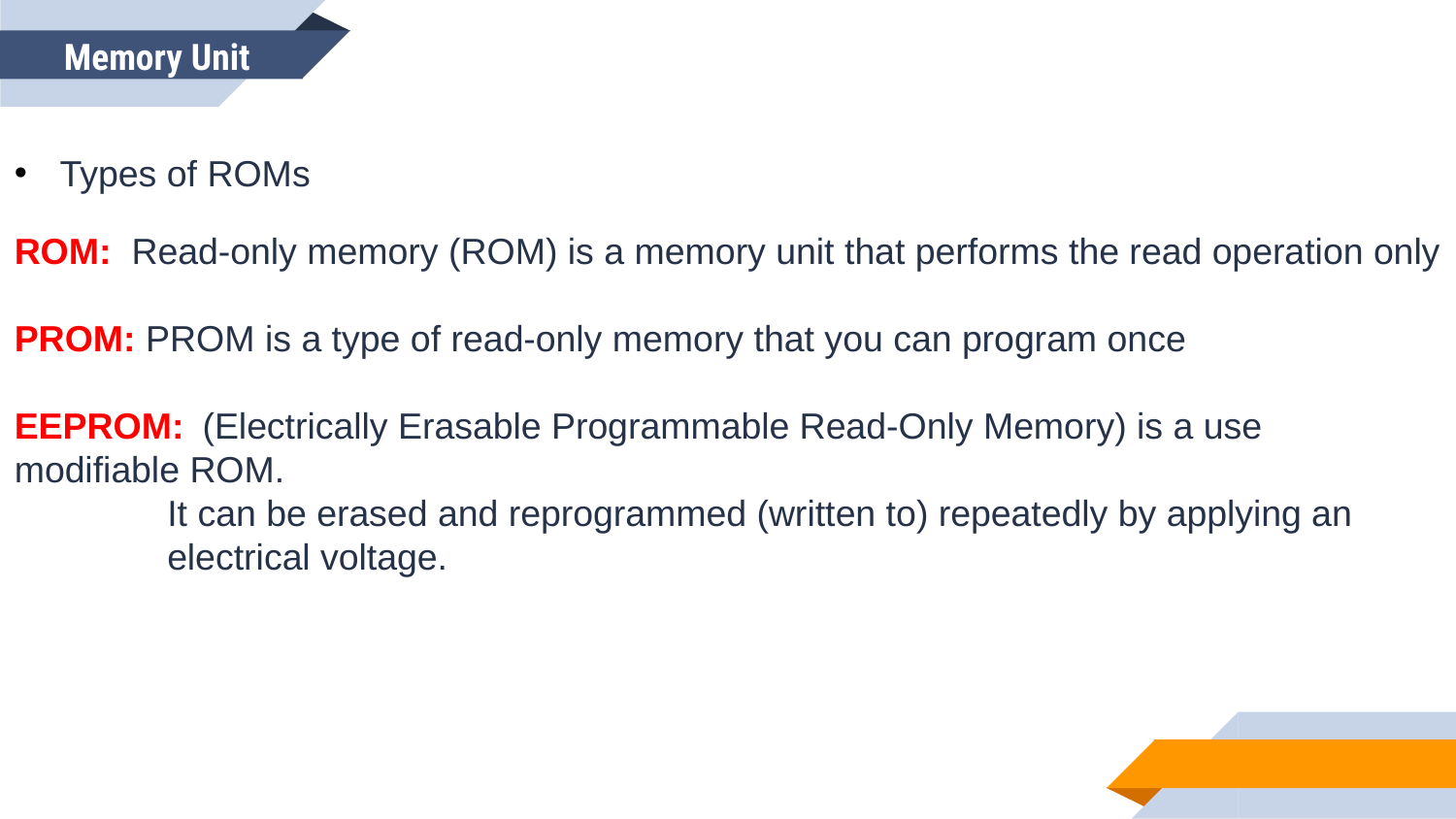

Memory Unit
Types of ROMs

ROM:  Read-only memory (ROM) is a memory unit that performs the read operation only

PROM: PROM is a type of read-only memory that you can program once

EEPROM:  (Electrically Erasable Programmable Read-Only Memory) is a use modifiable ROM.
               It can be erased and reprogrammed (written to) repeatedly by applying an
               electrical voltage.
66